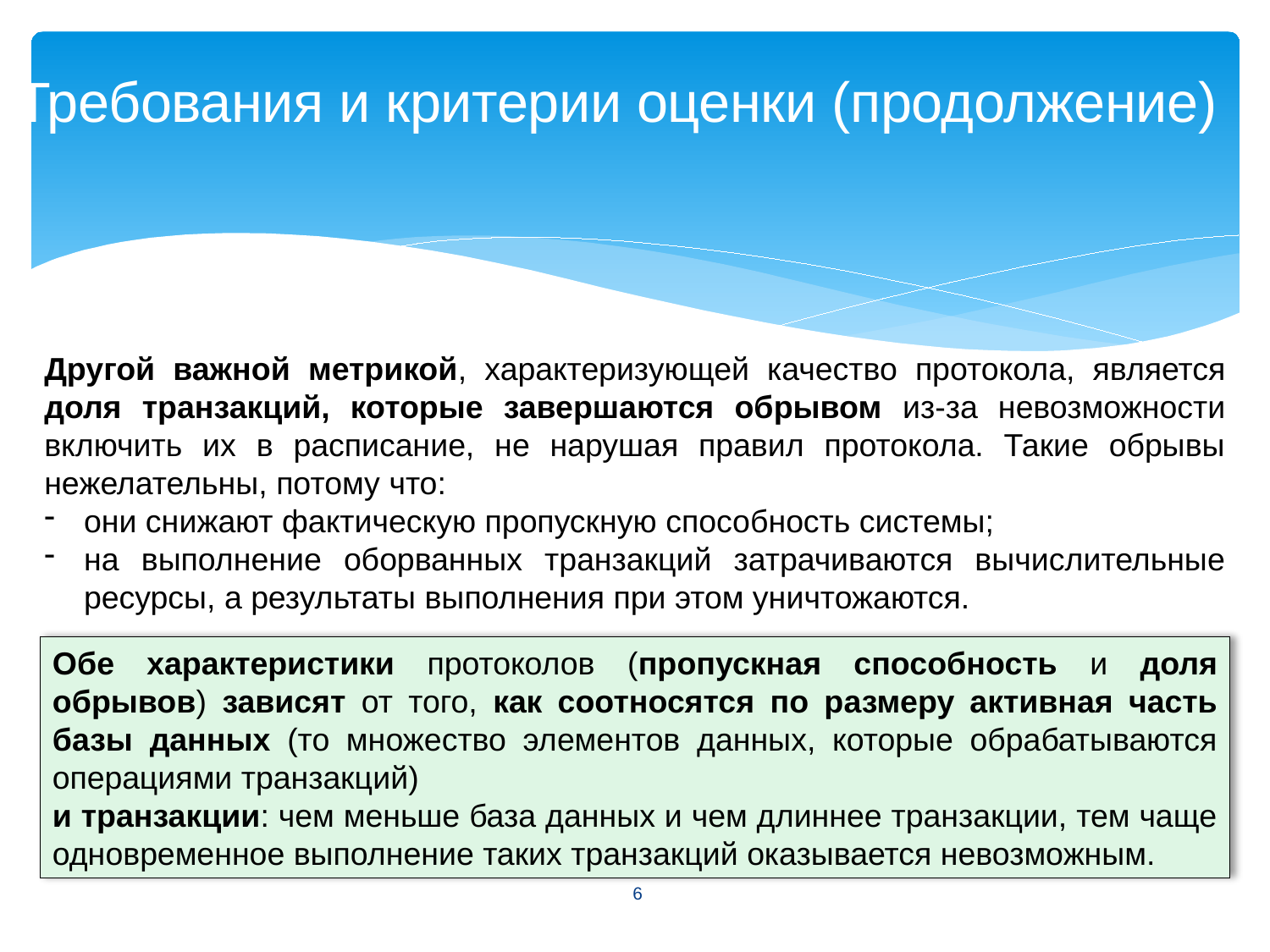

Требования и критерии оценки (продолжение)
Другой важной метрикой, характеризующей качество протокола, является доля транзакций, которые завершаются обрывом из-за невозможности включить их в расписание, не нарушая правил протокола. Такие обрывы нежелательны, потому что:
они снижают фактическую пропускную способность системы;
на выполнение оборванных транзакций затрачиваются вычислительные ресурсы, а результаты выполнения при этом уничтожаются.

Доля обрывов зависит от многих параметров, поэтому и ее измеряют на эталонных тестах.
Обе характеристики протоколов (пропускная способность и доля обрывов) зависят от того, как соотносятся по размеру активная часть базы данных (то множество элементов данных, которые обрабатываются операциями транзакций)
и транзакции: чем меньше база данных и чем длиннее транзакции, тем чаще одновременное выполнение таких транзакций оказывается невозможным.
6